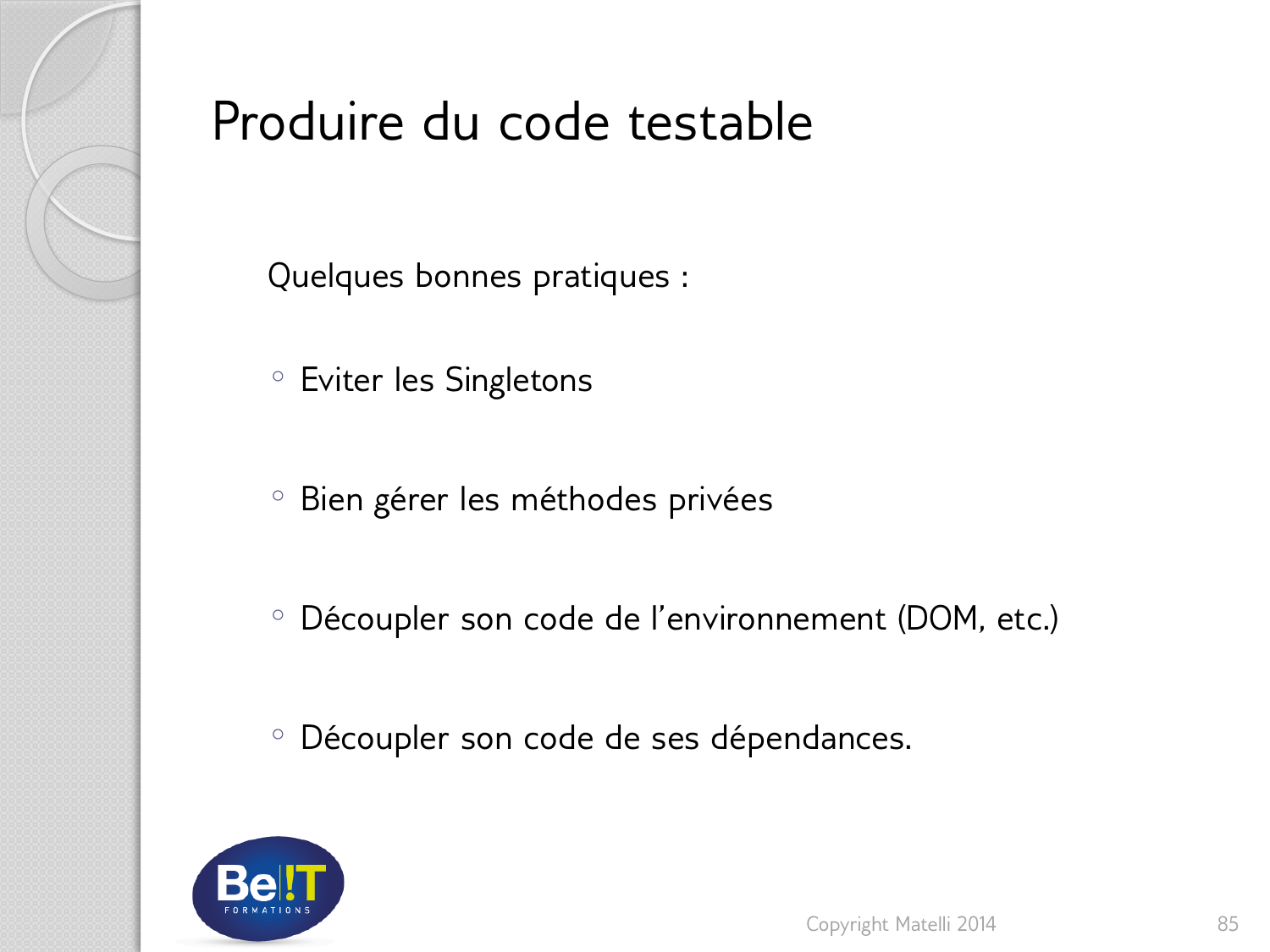

# Produire du code testable
Quelques bonnes pratiques :

Eviter les Singletons

Bien gérer les méthodes privées

Découpler son code de l’environnement (DOM, etc.)

Découpler son code de ses dépendances.

Copyright Matelli 2014
85